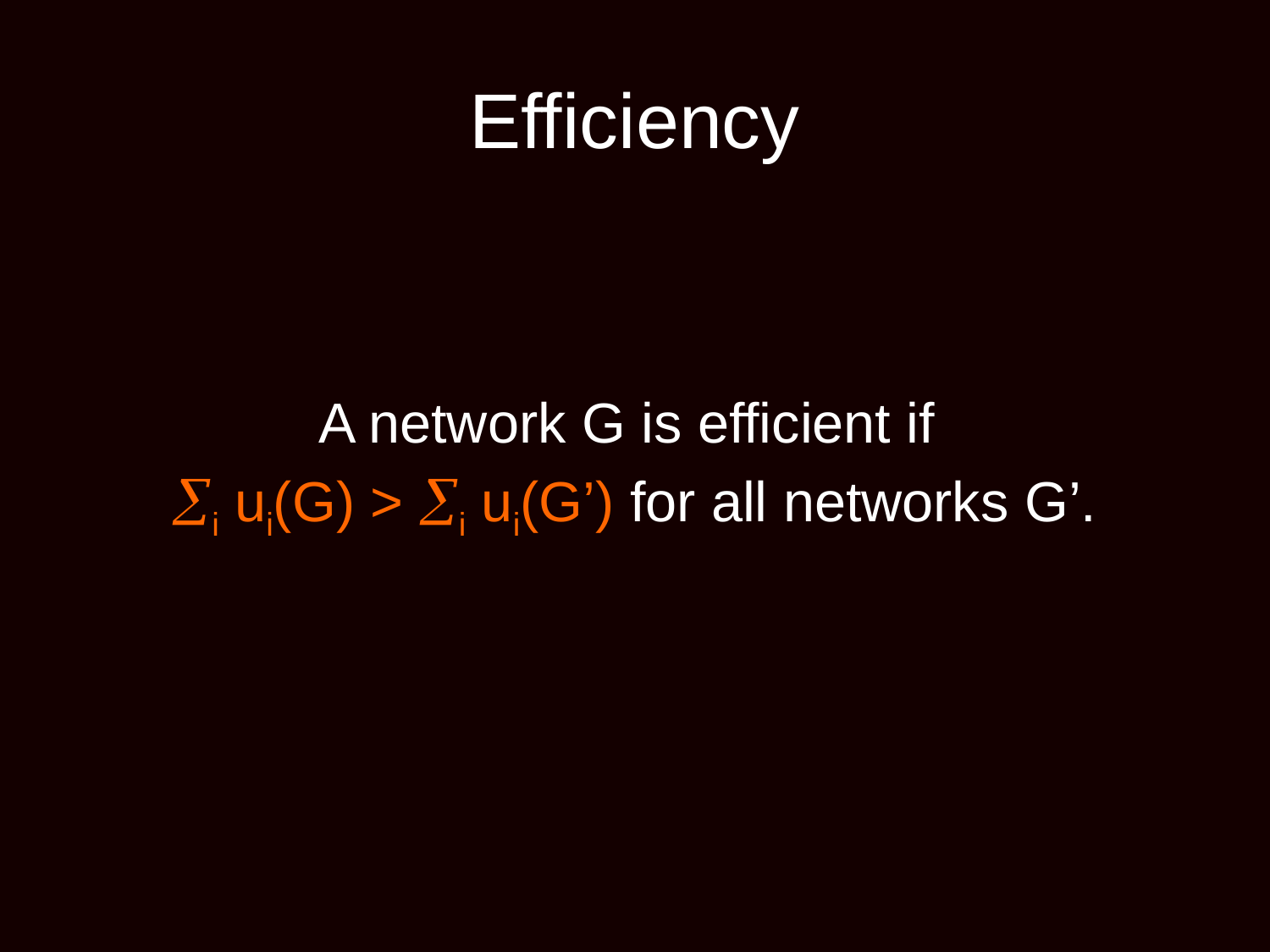

# Efficiency

A network G is efficient if
∑i ui(G) > ∑i ui(G’) for all networks G’.